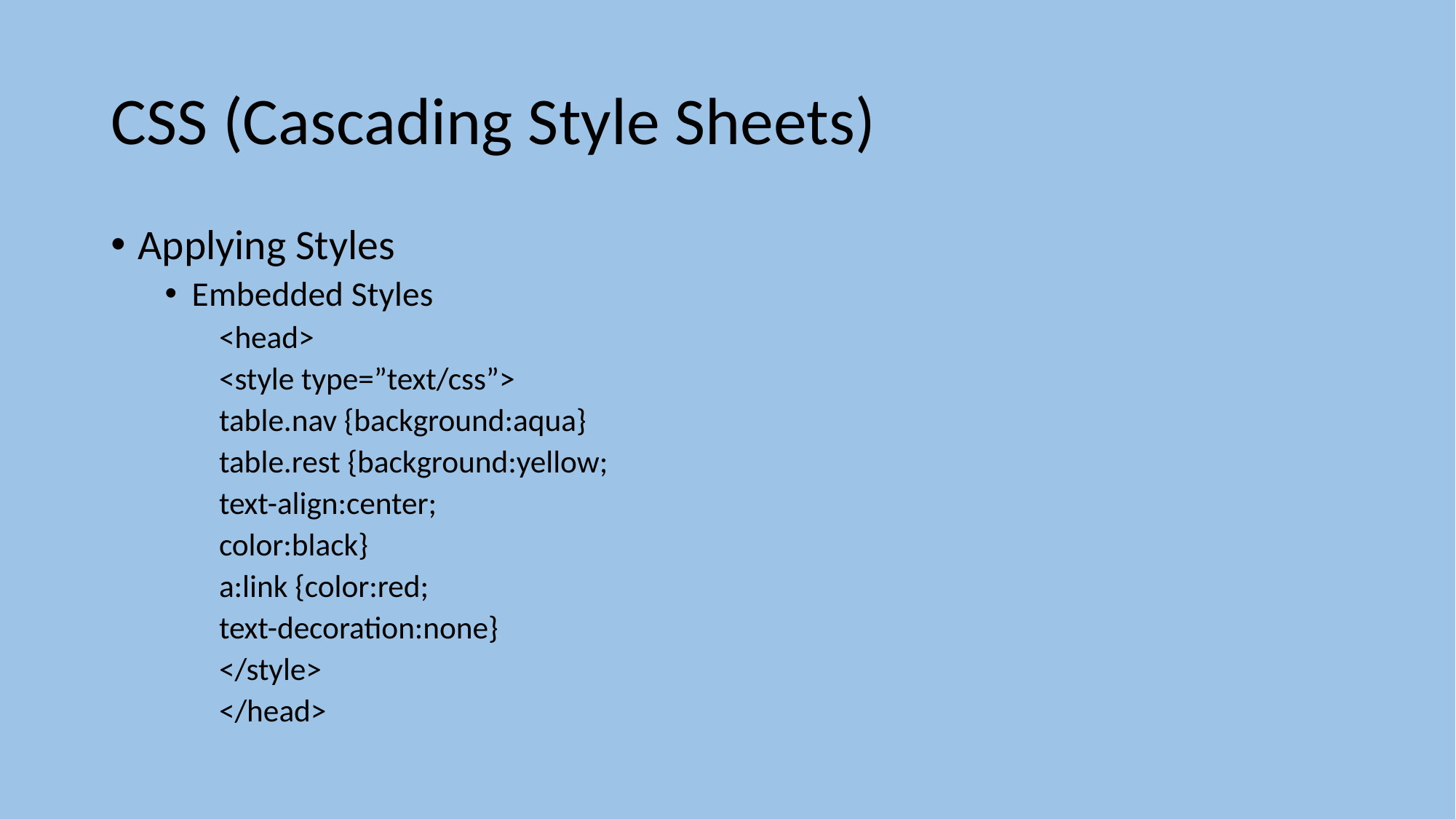

# CSS (Cascading Style Sheets)
Applying Styles
Embedded Styles
<head>
<style type=”text/css”>
table.nav {background:aqua}
table.rest {background:yellow;
text-align:center;
color:black}
a:link {color:red;
text-decoration:none}
</style>
</head>